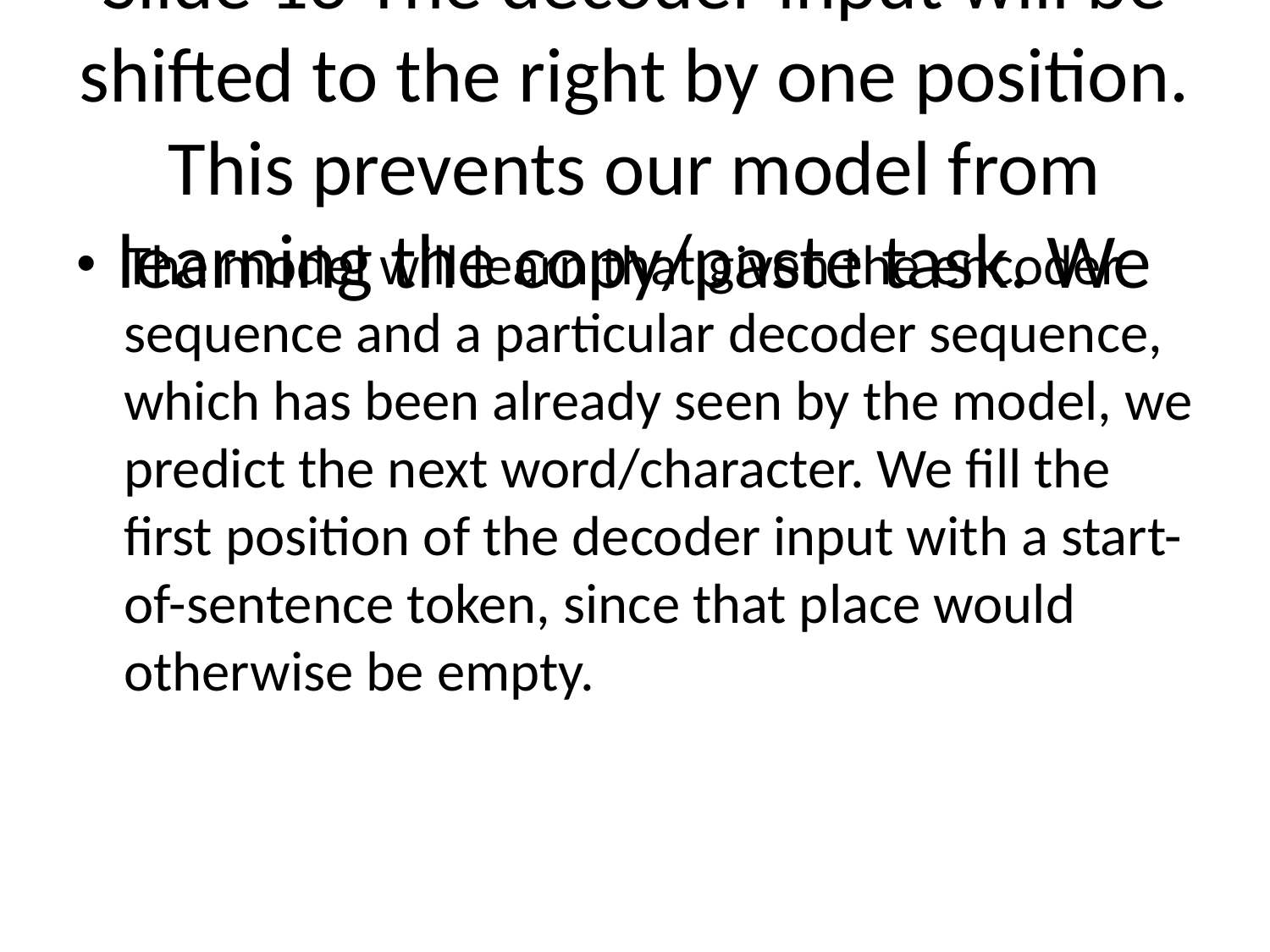

# Slide 13 The decoder input will be shifted to the right by one position. This prevents our model from learning the copy/paste task. We
The model will learn that given the encoder sequence and a particular decoder sequence, which has been already seen by the model, we predict the next word/character. We fill the first position of the decoder input with a start-of-sentence token, since that place would otherwise be empty.